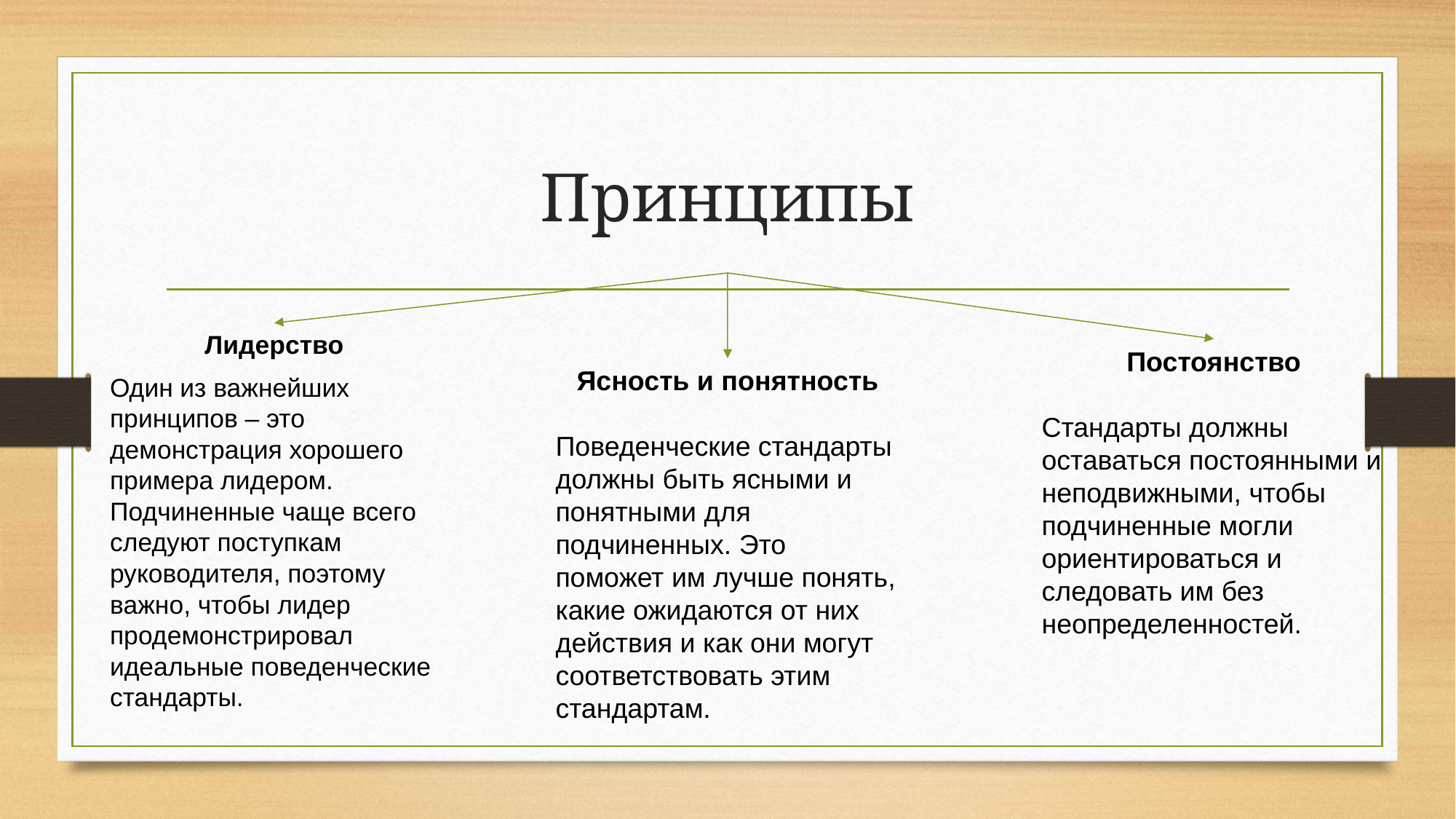

# Принципы
Лидерство
Один из важнейших принципов – это демонстрация хорошего примера лидером. Подчиненные чаще всего следуют поступкам руководителя, поэтому важно, чтобы лидер продемонстрировал идеальные поведенческие стандарты.
Постоянство
Стандарты должны оставаться постоянными и неподвижными, чтобы подчиненные могли ориентироваться и следовать им без неопределенностей.
Ясность и понятность
Поведенческие стандарты должны быть ясными и понятными для подчиненных. Это поможет им лучше понять, какие ожидаются от них действия и как они могут соответствовать этим стандартам.